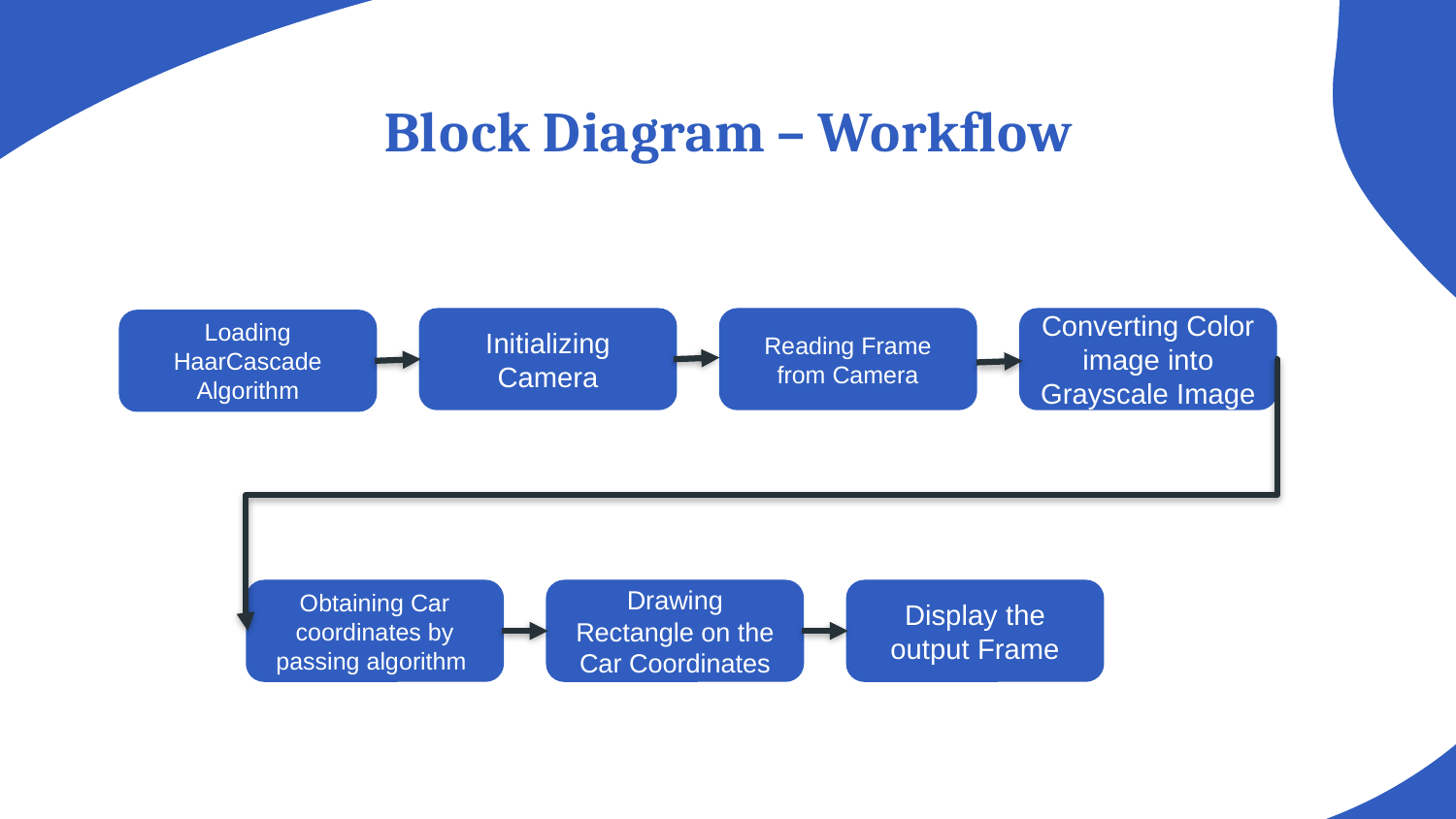

# Block Diagram – Workflow
Initializing Camera
Reading Frame from Camera
Converting Color image into Grayscale Image
Loading HaarCascade
Algorithm
Obtaining Car coordinates by passing algorithm
Drawing Rectangle on the Car Coordinates
Display the output Frame